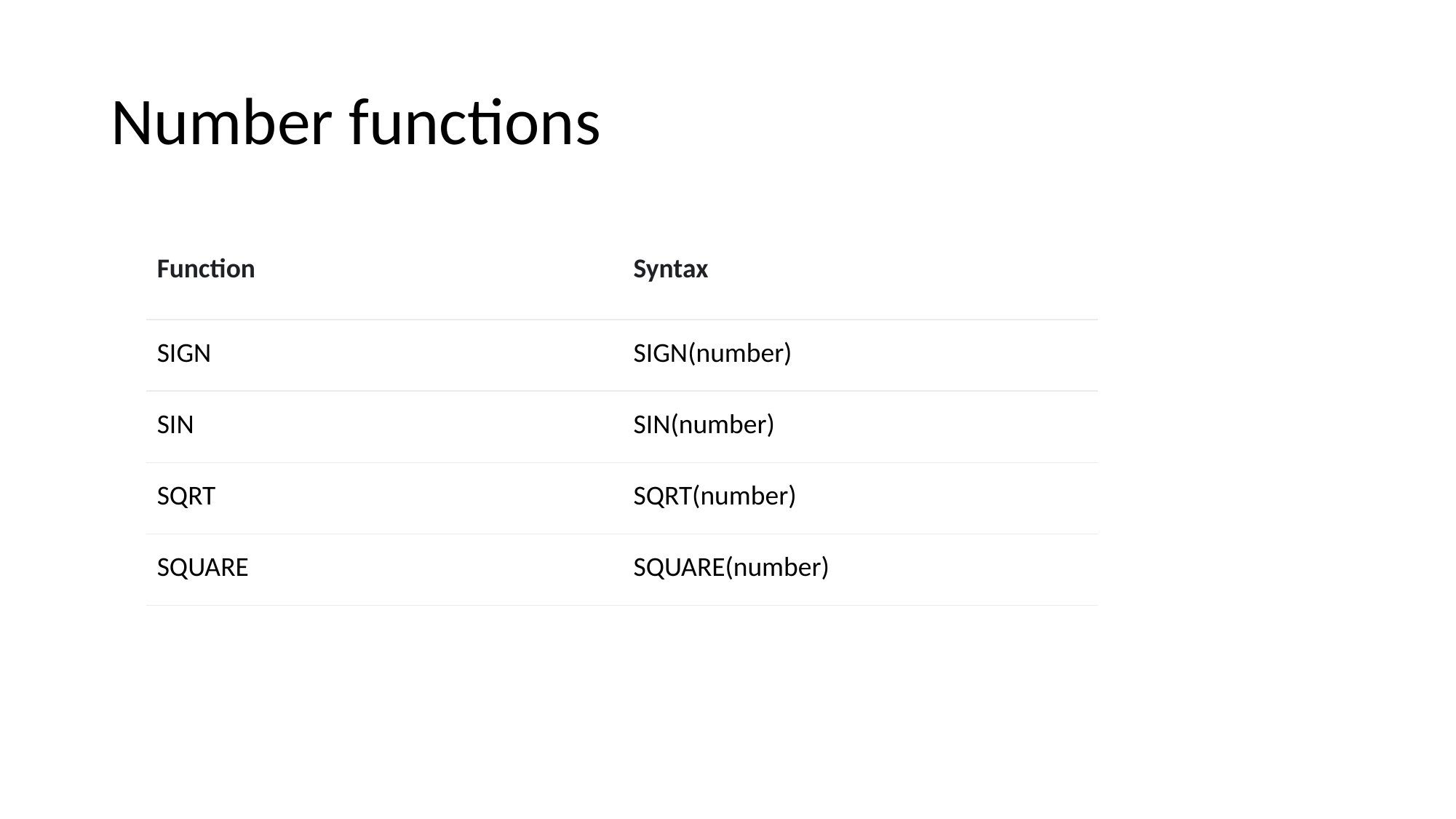

# Number functions
| Function | Syntax |
| --- | --- |
| SIGN | SIGN(number) |
| SIN | SIN(number) |
| SQRT | SQRT(number) |
| SQUARE | SQUARE(number) |